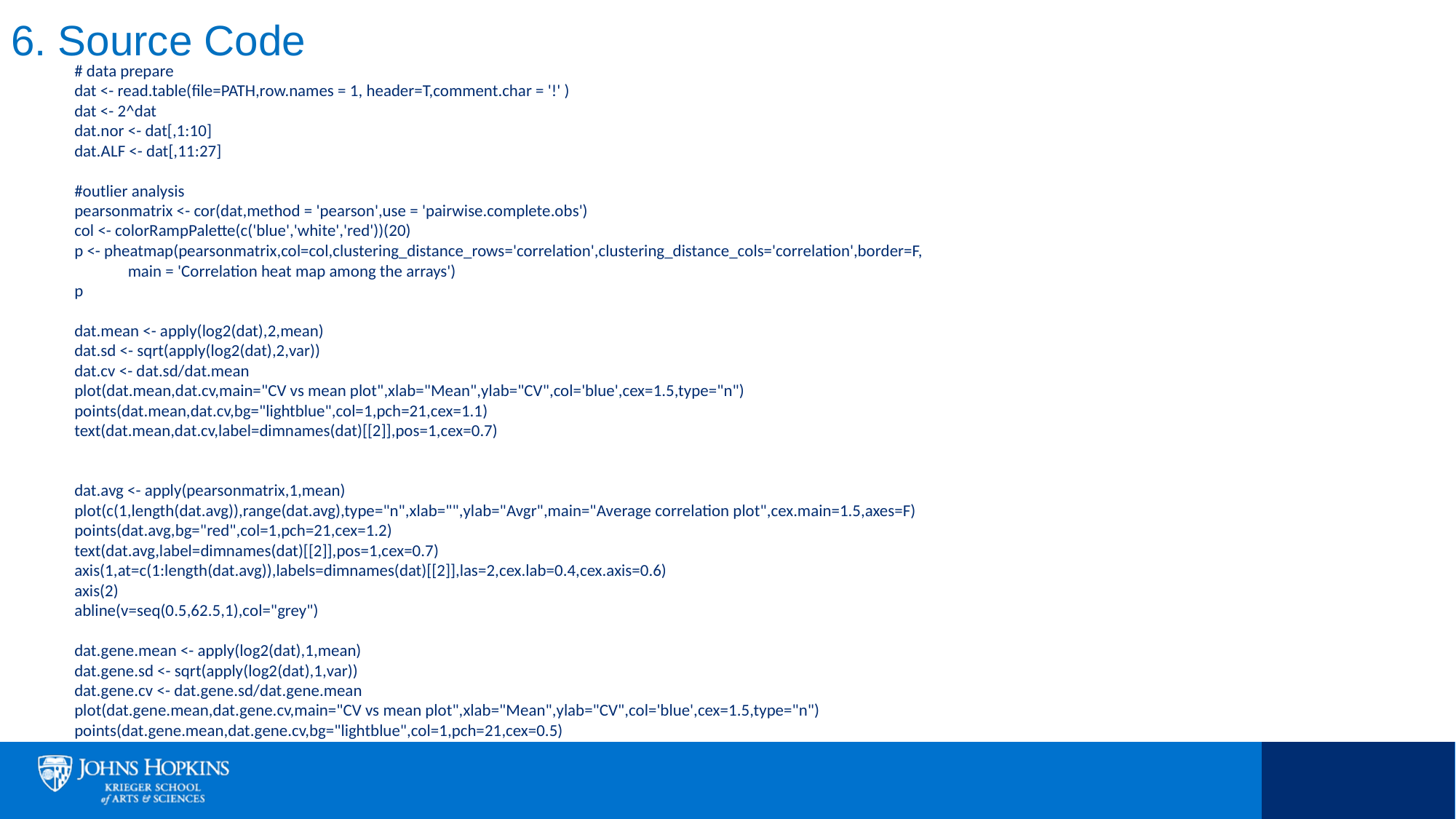

# 6. Source Code

# data prepare
dat <- read.table(file=PATH,row.names = 1, header=T,comment.char = '!' )
dat <- 2^dat
dat.nor <- dat[,1:10]
dat.ALF <- dat[,11:27]

#outlier analysis
pearsonmatrix <- cor(dat,method = 'pearson',use = 'pairwise.complete.obs')
col <- colorRampPalette(c('blue','white','red'))(20)
p <- pheatmap(pearsonmatrix,col=col,clustering_distance_rows='correlation',clustering_distance_cols='correlation',border=F,
              main = 'Correlation heat map among the arrays')
p

dat.mean <- apply(log2(dat),2,mean)
dat.sd <- sqrt(apply(log2(dat),2,var))
dat.cv <- dat.sd/dat.mean
plot(dat.mean,dat.cv,main="CV vs mean plot",xlab="Mean",ylab="CV",col='blue',cex=1.5,type="n")
points(dat.mean,dat.cv,bg="lightblue",col=1,pch=21,cex=1.1)
text(dat.mean,dat.cv,label=dimnames(dat)[[2]],pos=1,cex=0.7)

dat.avg <- apply(pearsonmatrix,1,mean)
plot(c(1,length(dat.avg)),range(dat.avg),type="n",xlab="",ylab="Avgr",main="Average correlation plot",cex.main=1.5,axes=F)
points(dat.avg,bg="red",col=1,pch=21,cex=1.2)
text(dat.avg,label=dimnames(dat)[[2]],pos=1,cex=0.7)
axis(1,at=c(1:length(dat.avg)),labels=dimnames(dat)[[2]],las=2,cex.lab=0.4,cex.axis=0.6)
axis(2)
abline(v=seq(0.5,62.5,1),col="grey")

dat.gene.mean <- apply(log2(dat),1,mean)
dat.gene.sd <- sqrt(apply(log2(dat),1,var))
dat.gene.cv <- dat.gene.sd/dat.gene.mean
plot(dat.gene.mean,dat.gene.cv,main="CV vs mean plot",xlab="Mean",ylab="CV",col='blue',cex=1.5,type="n")
points(dat.gene.mean,dat.gene.cv,bg="lightblue",col=1,pch=21,cex=0.5)